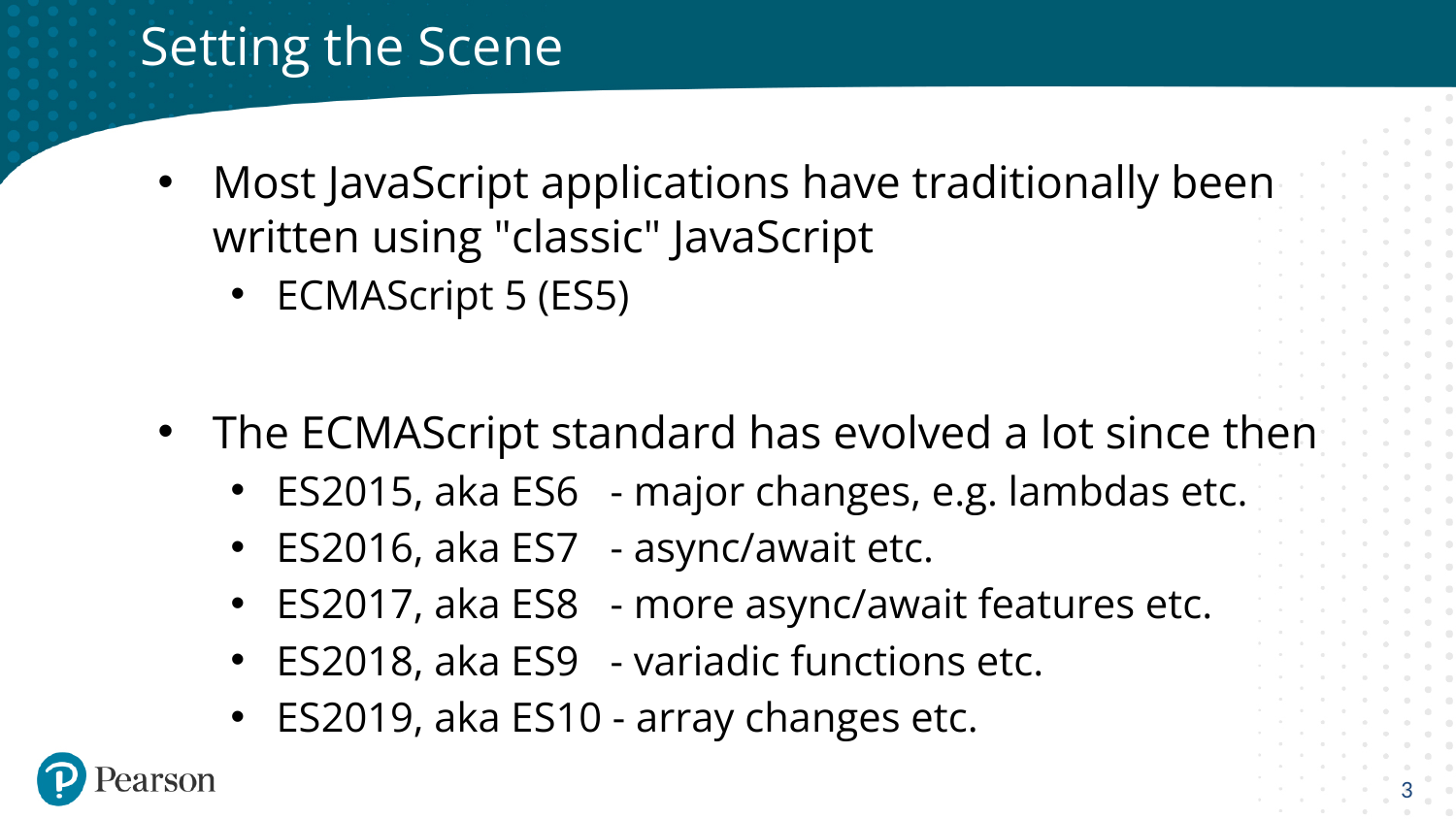

# Setting the Scene
Most JavaScript applications have traditionally been written using "classic" JavaScript
ECMAScript 5 (ES5)

The ECMAScript standard has evolved a lot since then
ES2015, aka ES6   - major changes, e.g. lambdas etc.
ES2016, aka ES7   - async/await etc.
ES2017, aka ES8   - more async/await features etc.
ES2018, aka ES9   - variadic functions etc.
ES2019, aka ES10 - array changes etc.
3